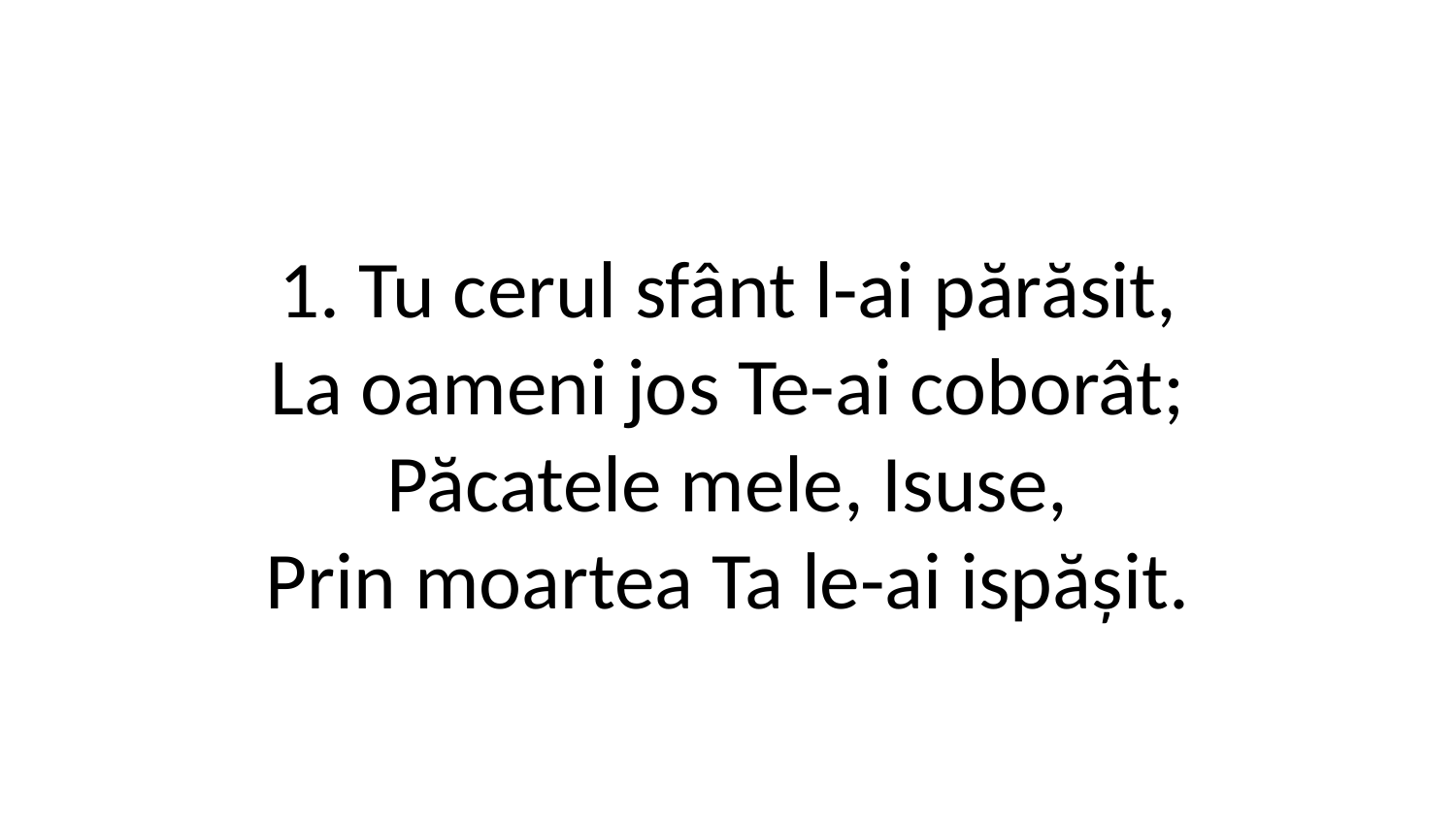

1. Tu cerul sfânt l-ai părăsit,
La oameni jos Te-ai coborât;
Păcatele mele, Isuse,
Prin moartea Ta le-ai ispășit.